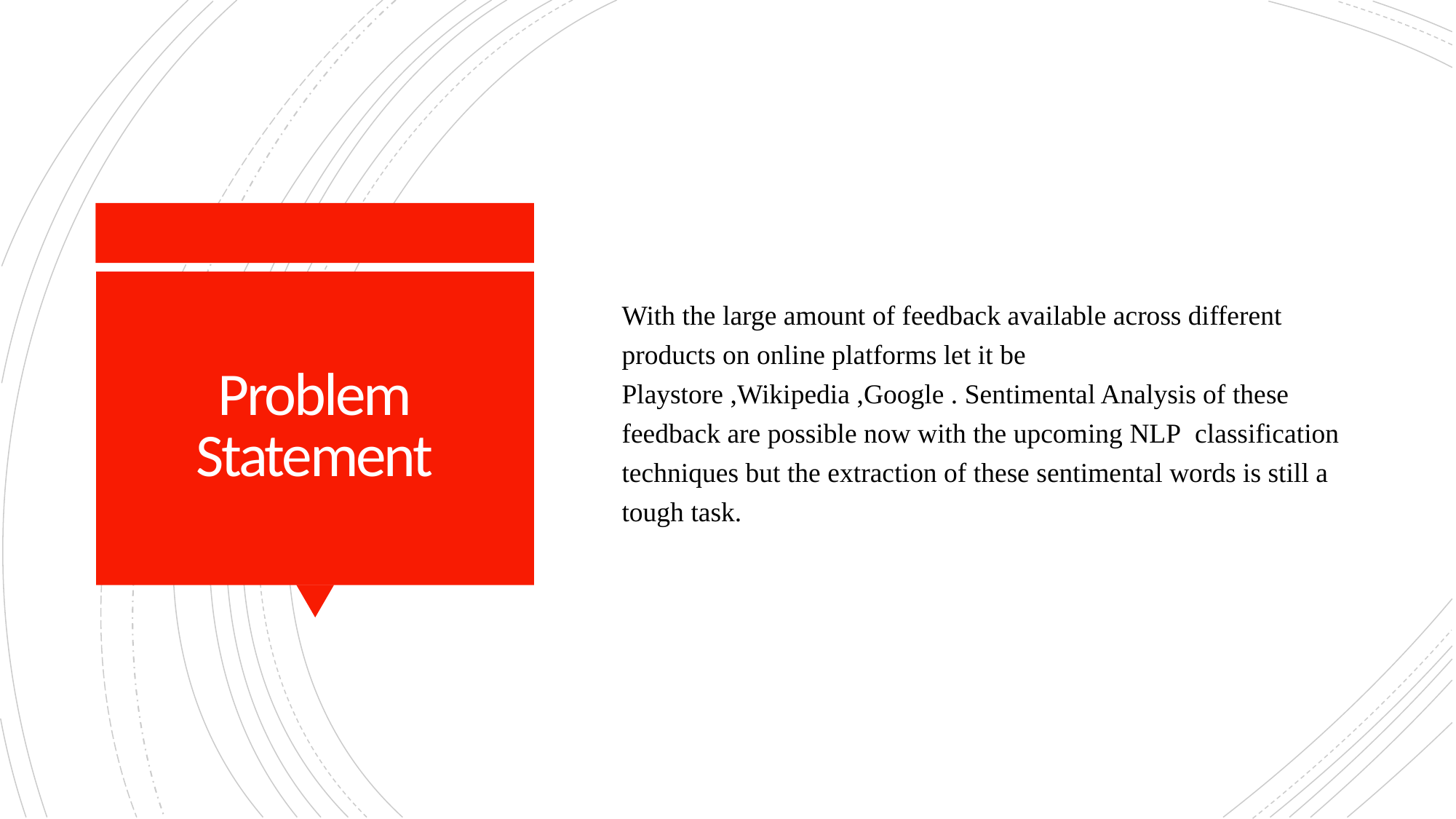

With the large amount of feedback available across different products on online platforms let it be Playstore ,Wikipedia ,Google . Sentimental Analysis of these feedback are possible now with the upcoming NLP  classification techniques but the extraction of these sentimental words is still a tough task.
# Problem Statement